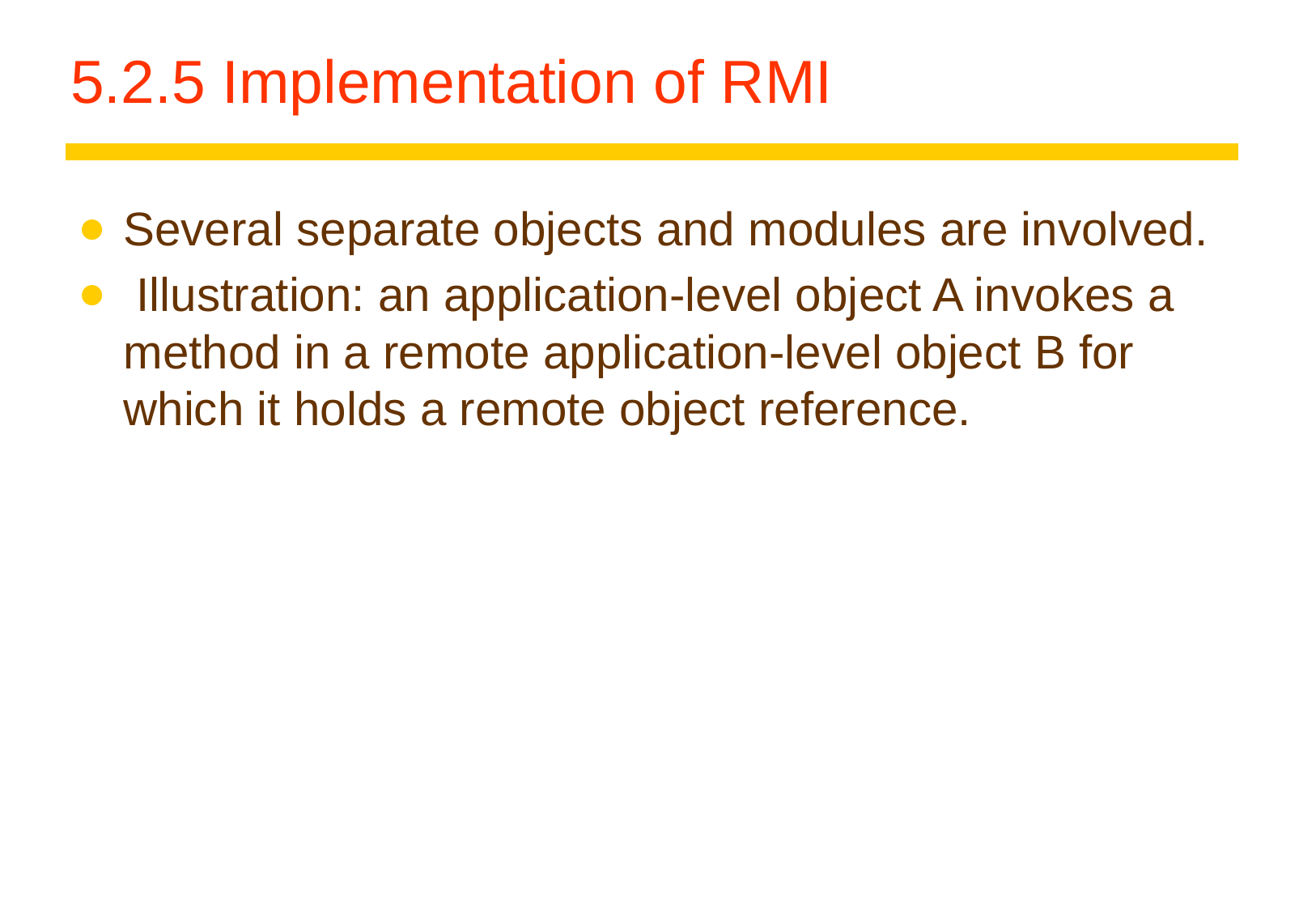

# 5.2.5 Implementation of RMI
Several separate objects and modules are involved.
 Illustration: an application-level object A invokes a method in a remote application-level object B for which it holds a remote object reference.